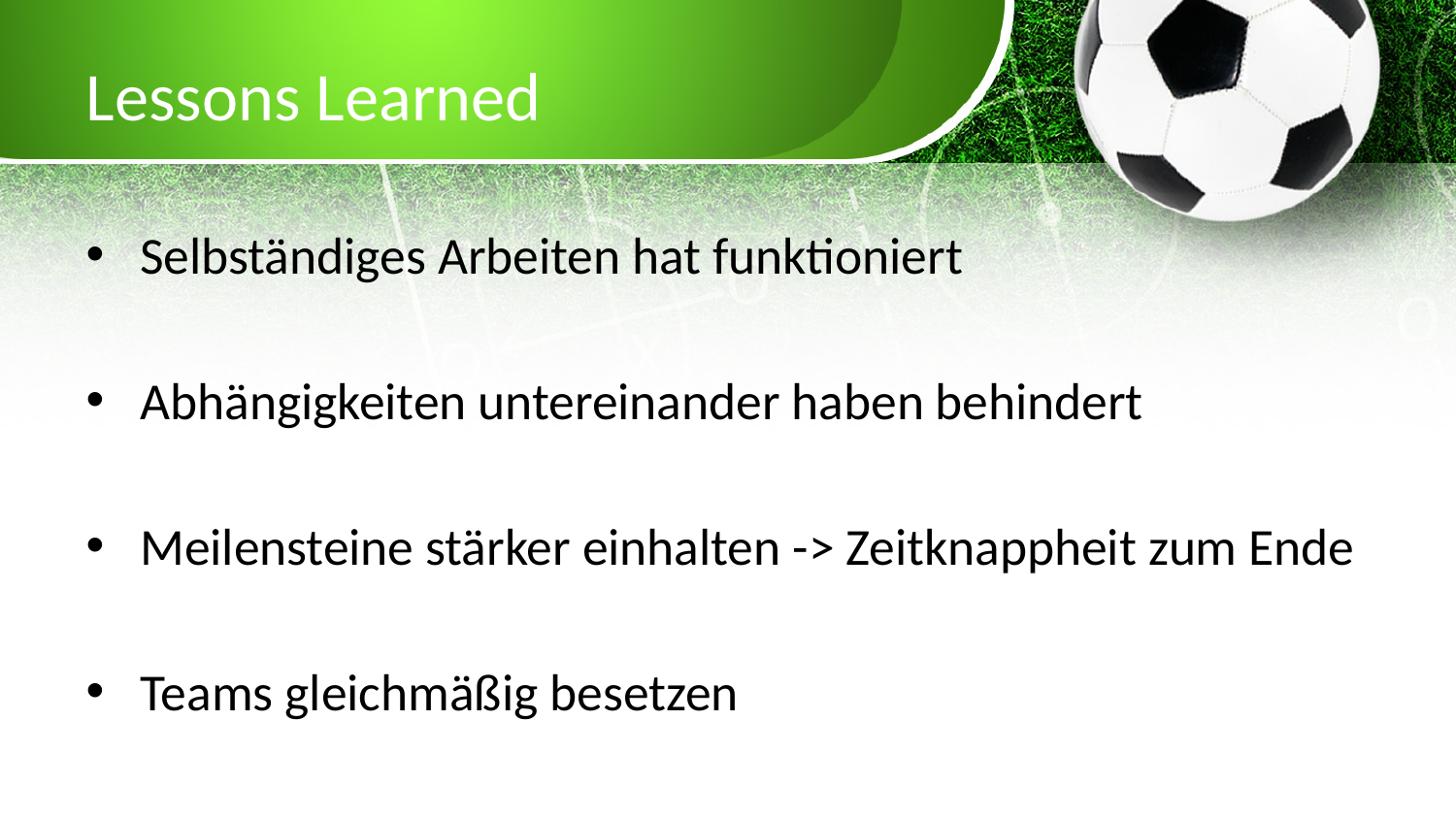

# Lessons Learned
Selbständiges Arbeiten hat funktioniert

Abhängigkeiten untereinander haben behindert

Meilensteine stärker einhalten -> Zeitknappheit zum Ende

Teams gleichmäßig besetzen